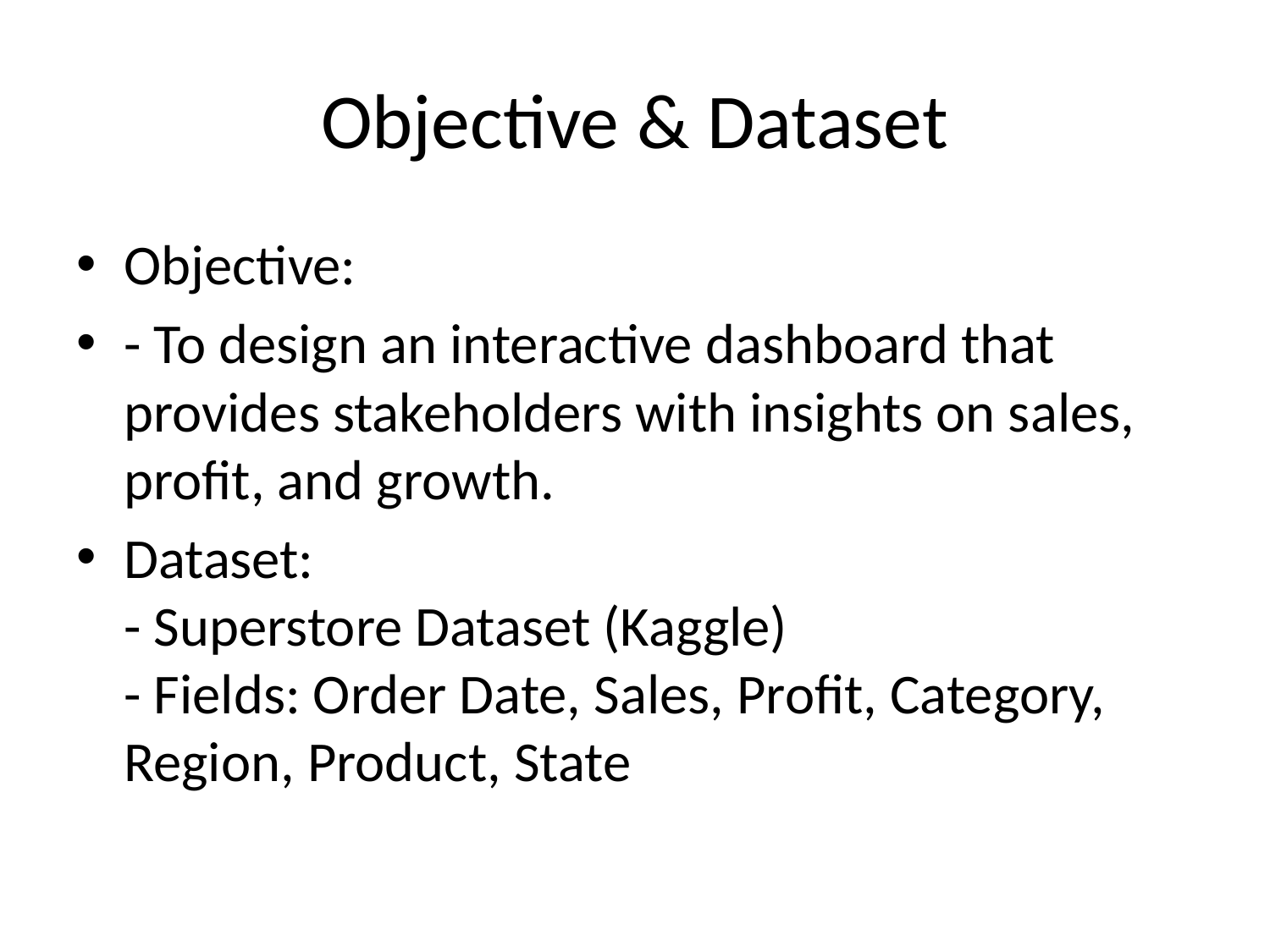

# Objective & Dataset
Objective:
- To design an interactive dashboard that provides stakeholders with insights on sales, profit, and growth.
Dataset:
- Superstore Dataset (Kaggle)
- Fields: Order Date, Sales, Profit, Category, Region, Product, State